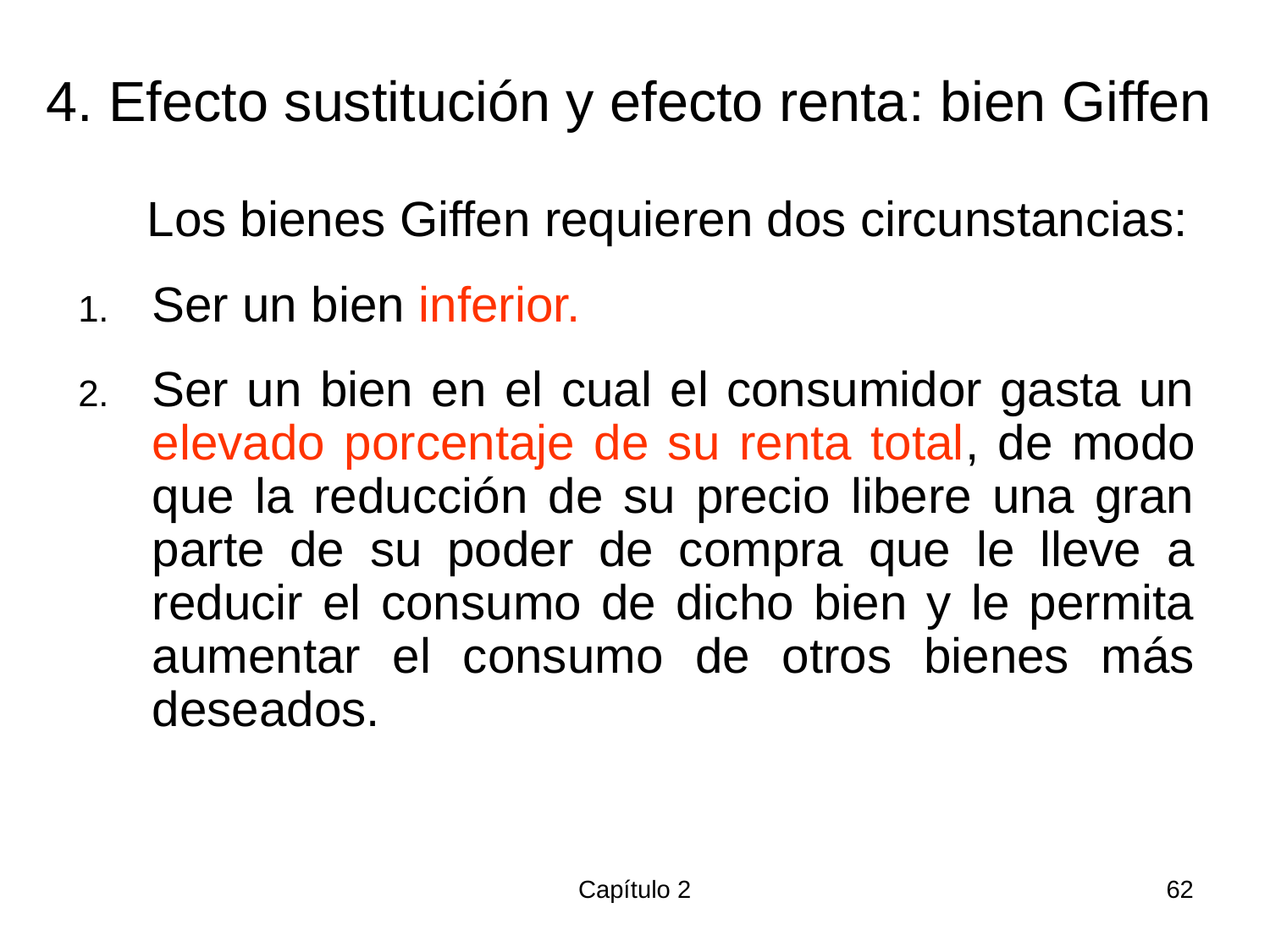

# 4. Efecto sustitución y efecto renta: bien Giffen
     Los bienes Giffen requieren dos circunstancias:
Ser un bien inferior.
Ser un bien en el cual el consumidor gasta un elevado porcentaje de su renta total, de modo que la reducción de su precio libere una gran parte de su poder de compra que le lleve a reducir el consumo de dicho bien y le permita aumentar el consumo de otros bienes más deseados.
Capítulo 2
62